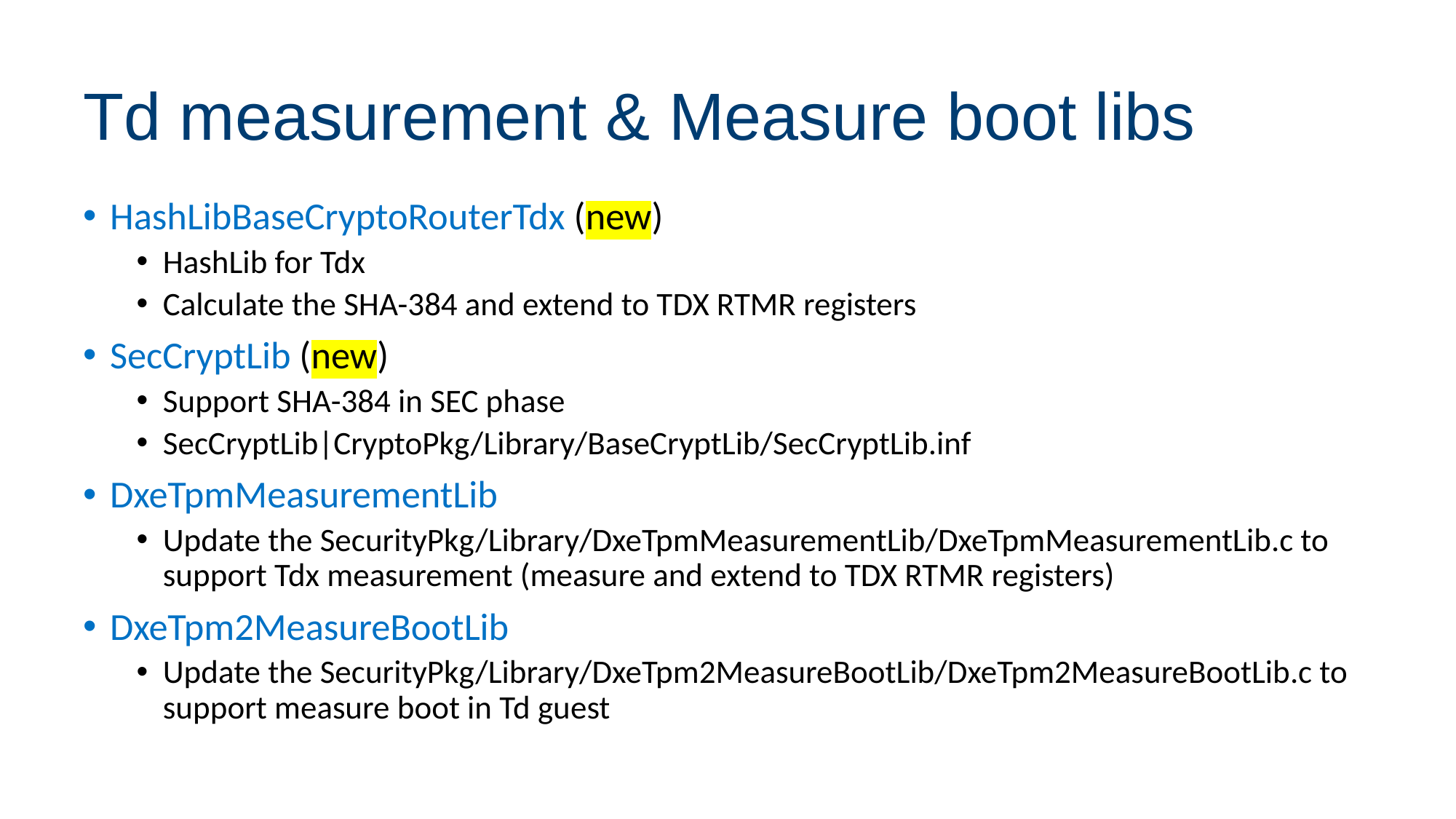

# Td measurement & Measure boot libs
HashLibBaseCryptoRouterTdx (new)
HashLib for Tdx
Calculate the SHA-384 and extend to TDX RTMR registers
SecCryptLib (new)
Support SHA-384 in SEC phase
SecCryptLib|CryptoPkg/Library/BaseCryptLib/SecCryptLib.inf
DxeTpmMeasurementLib
Update the SecurityPkg/Library/DxeTpmMeasurementLib/DxeTpmMeasurementLib.c to support Tdx measurement (measure and extend to TDX RTMR registers)
DxeTpm2MeasureBootLib
Update the SecurityPkg/Library/DxeTpm2MeasureBootLib/DxeTpm2MeasureBootLib.c to support measure boot in Td guest